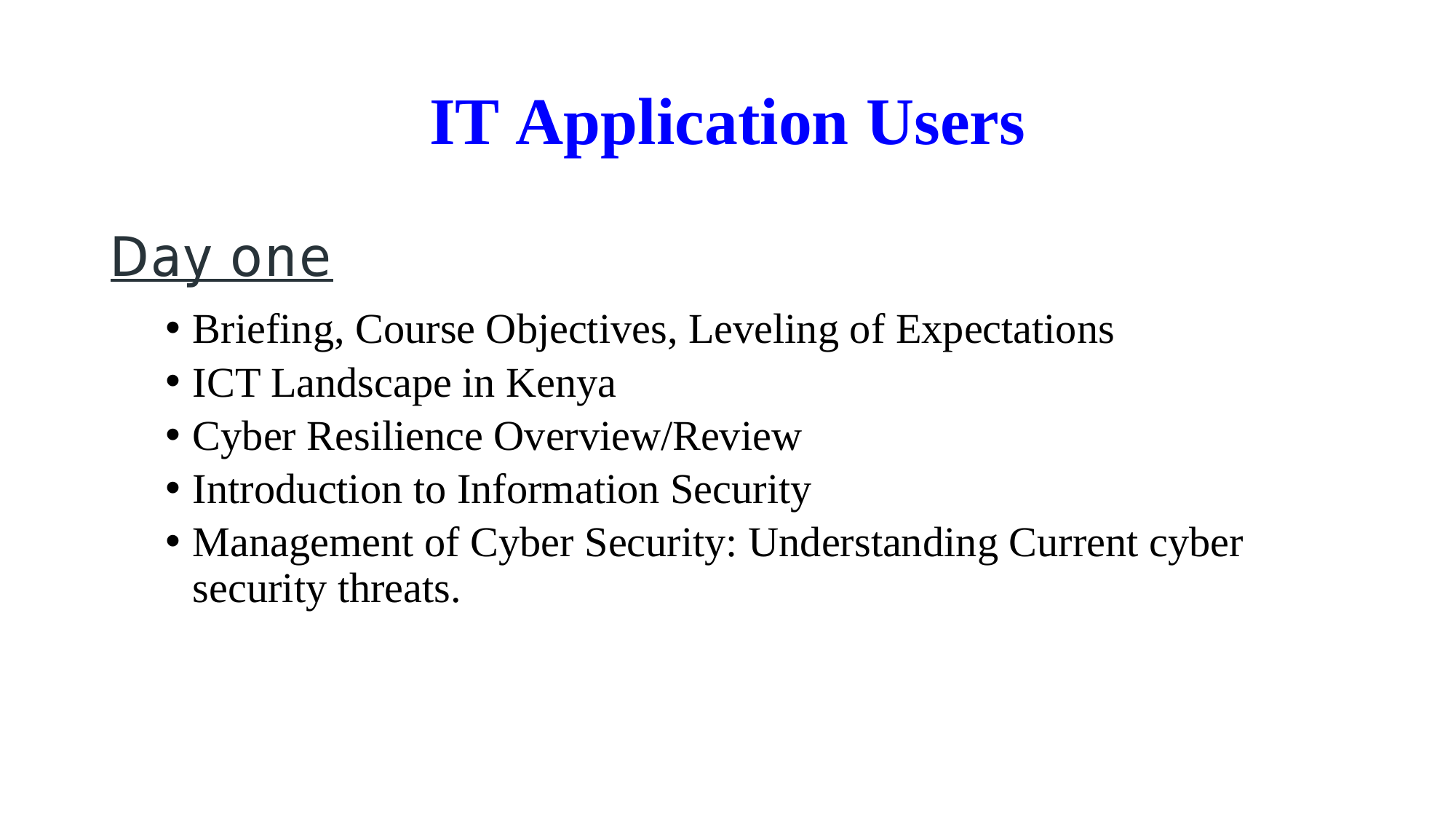

# IT Application Users

Day one
Briefing, Course Objectives, Leveling of Expectations
ICT Landscape in Kenya
Cyber Resilience Overview/Review
Introduction to Information Security
Management of Cyber Security: Understanding Current cyber security threats.